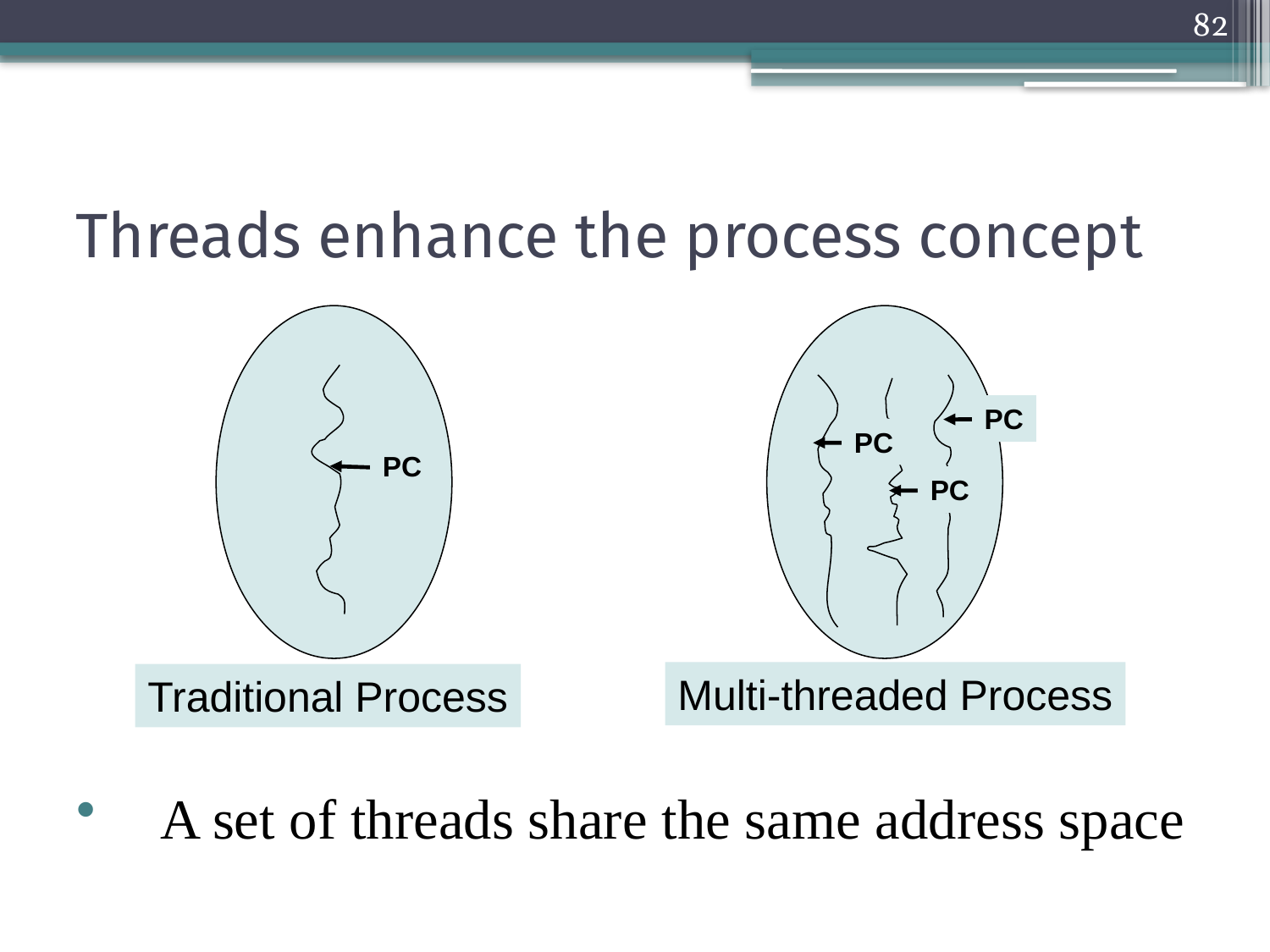

82
# Threads enhance the process concept

PC

PC

PC

PC

Multi-threaded Process
Traditional Process
A set of threads share the same address space